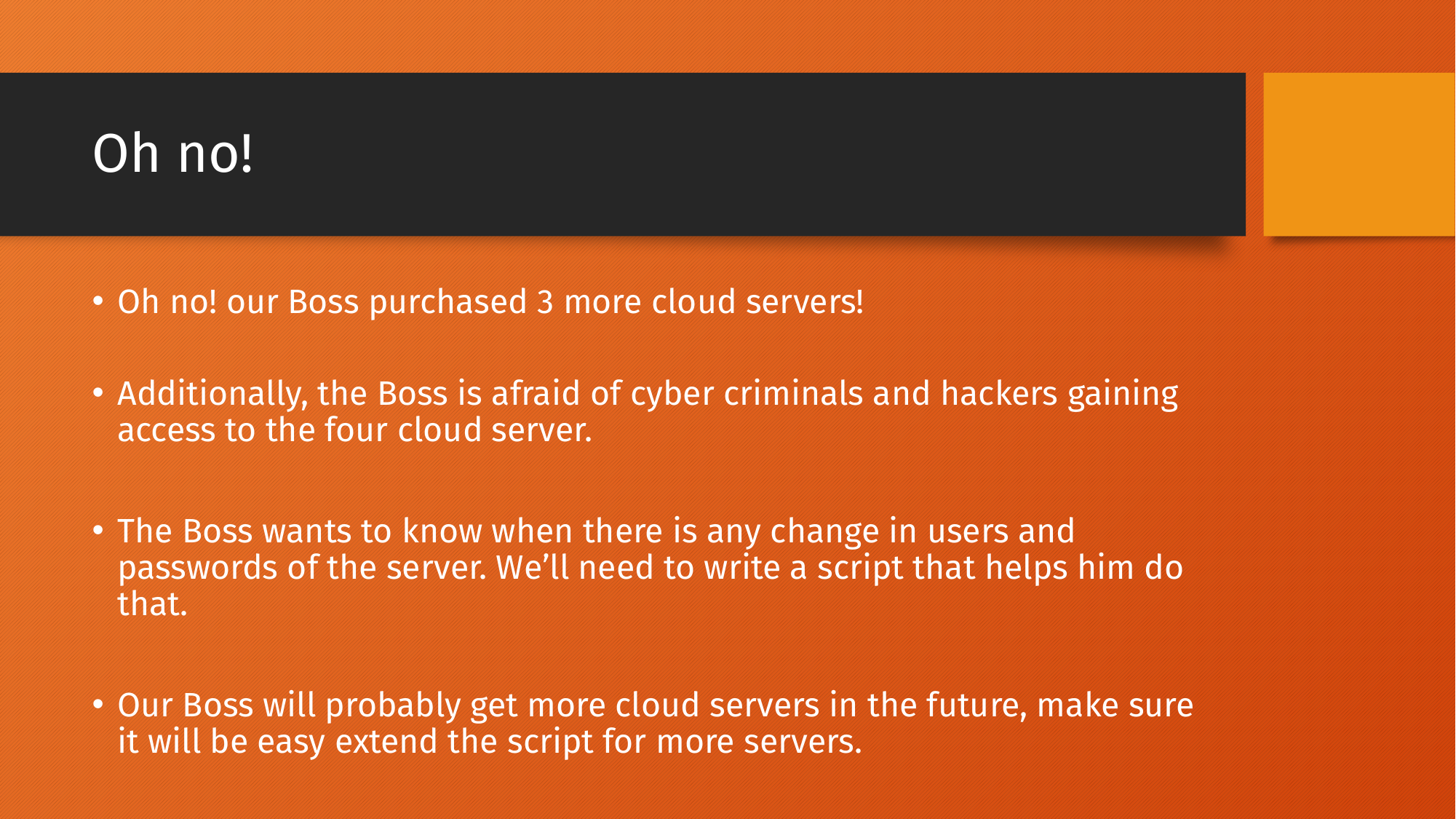

# Oh no!
Oh no! our Boss purchased 3 more cloud servers!
Additionally, the Boss is afraid of cyber criminals and hackers gaining access to the four cloud server.

The Boss wants to know when there is any change in users and passwords of the server. We’ll need to write a script that helps him do that.

Our Boss will probably get more cloud servers in the future, make sure it will be easy extend the script for more servers.